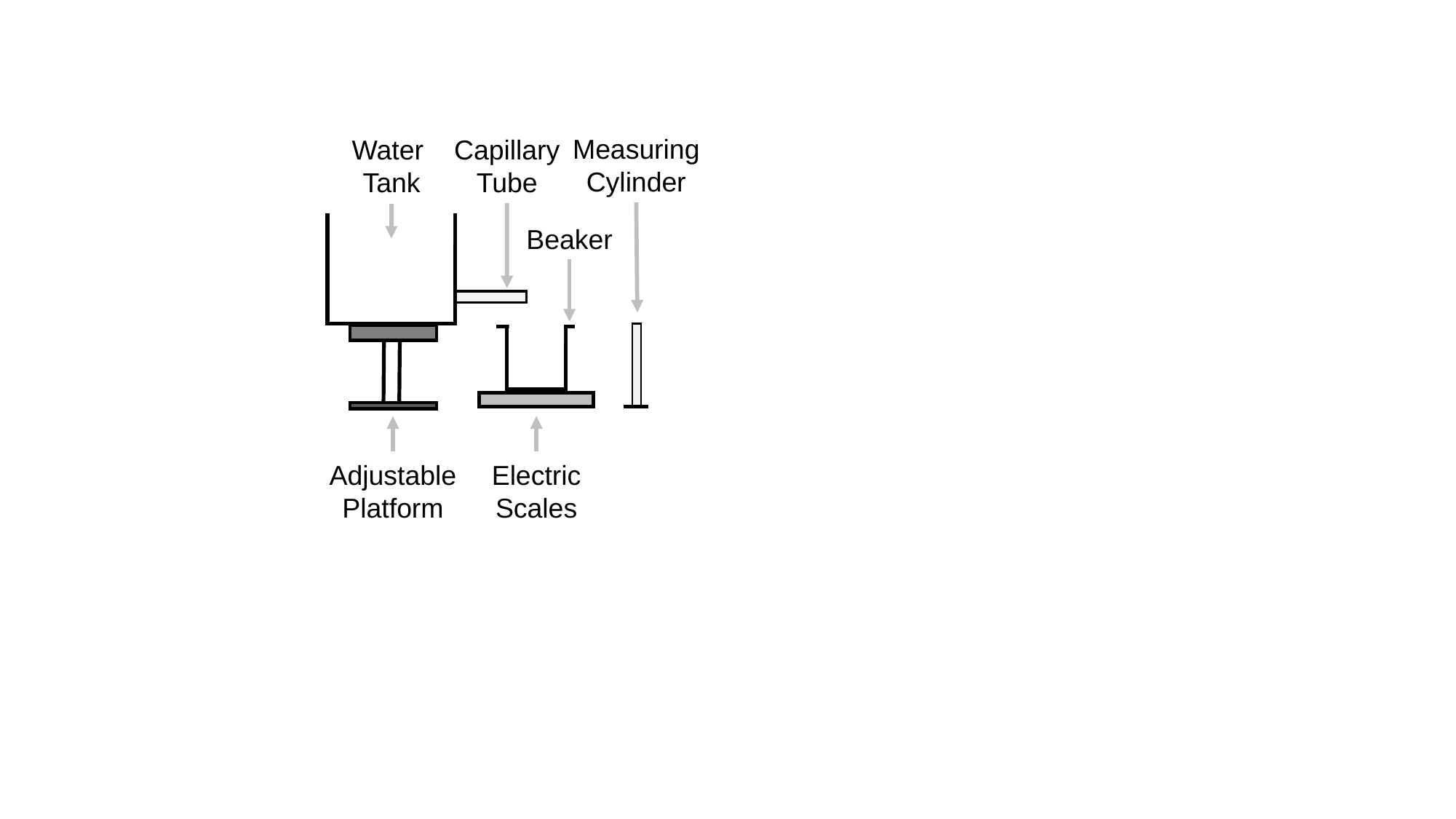

Measuring
Cylinder
Capillary Tube
Water
Tank

Beaker

Electric
Scales
Adjustable
Platform